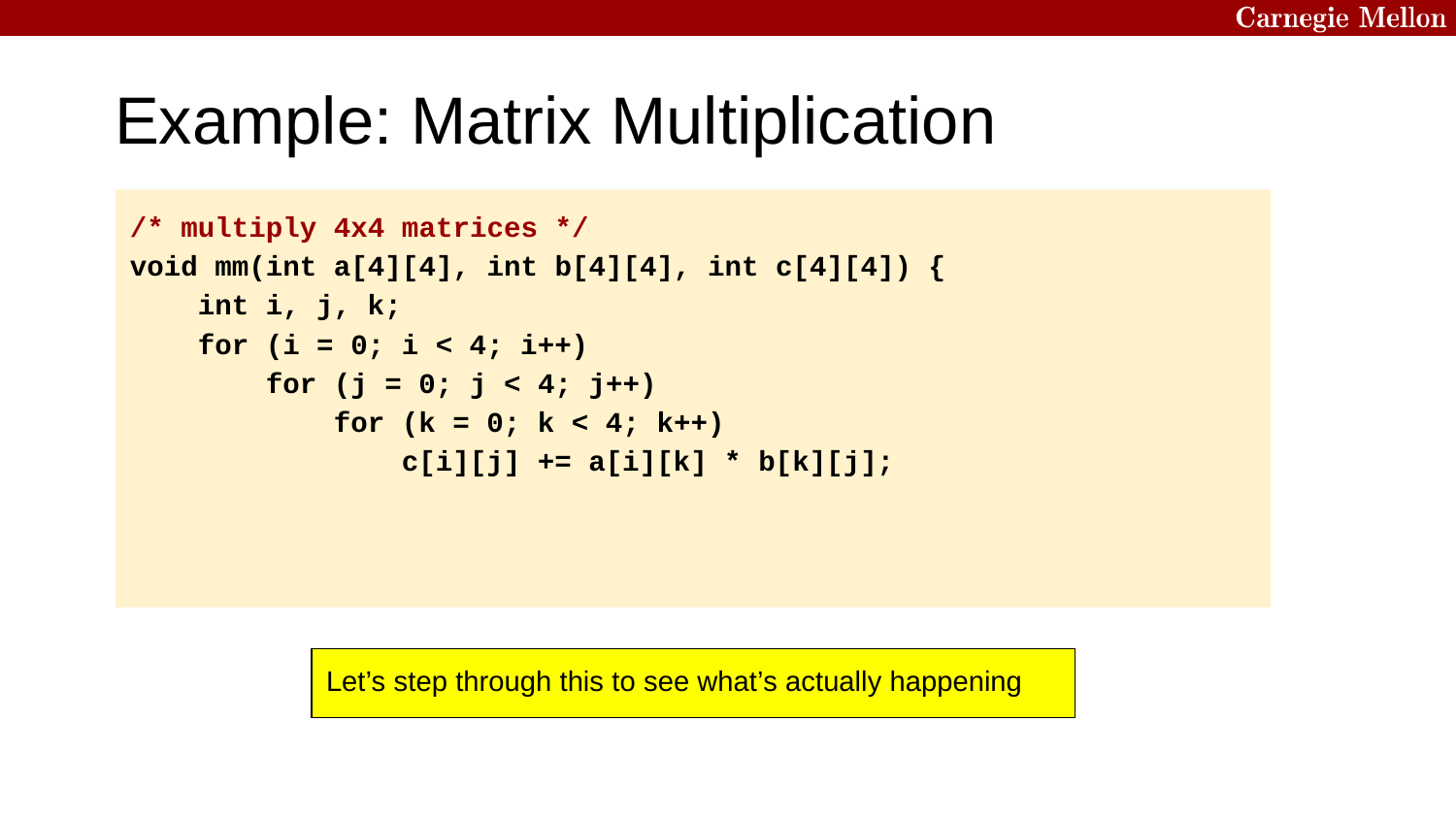

Example: Matrix Multiplication
/* multiply 4x4 matrices */
void mm(int a[4][4], int b[4][4], int c[4][4]) {
    int i, j, k;
    for (i = 0; i < 4; i++)
        for (j = 0; j < 4; j++)
            for (k = 0; k < 4; k++)
                c[i][j] += a[i][k] * b[k][j];
Let’s step through this to see what’s actually happening